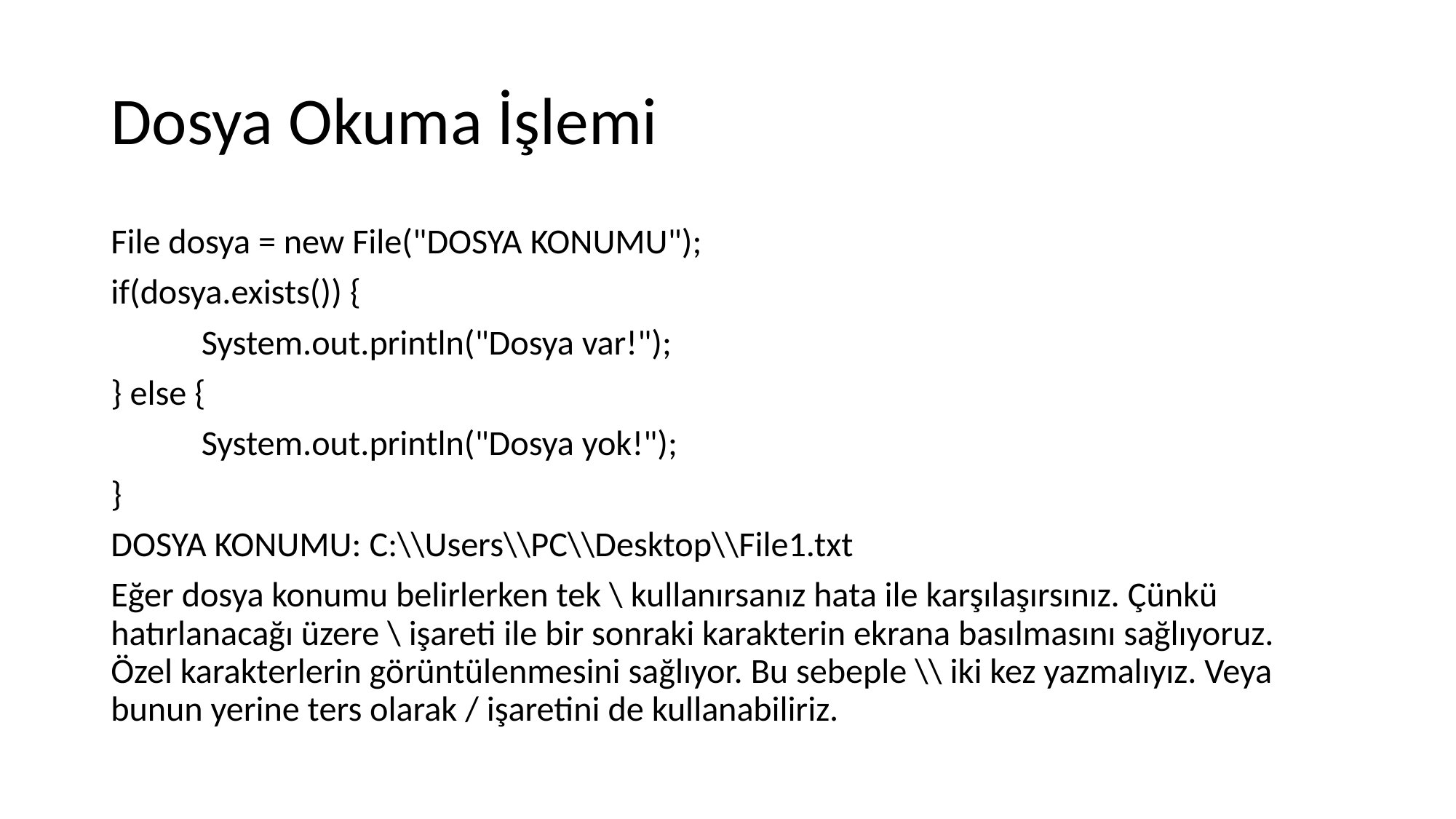

# Dosya Okuma İşlemi
File dosya = new File("DOSYA KONUMU");
if(dosya.exists()) {
	System.out.println("Dosya var!");
} else {
	System.out.println("Dosya yok!");
}
DOSYA KONUMU: C:\\Users\\PC\\Desktop\\File1.txt
Eğer dosya konumu belirlerken tek \ kullanırsanız hata ile karşılaşırsınız. Çünkü hatırlanacağı üzere \ işareti ile bir sonraki karakterin ekrana basılmasını sağlıyoruz. Özel karakterlerin görüntülenmesini sağlıyor. Bu sebeple \\ iki kez yazmalıyız. Veya bunun yerine ters olarak / işaretini de kullanabiliriz.